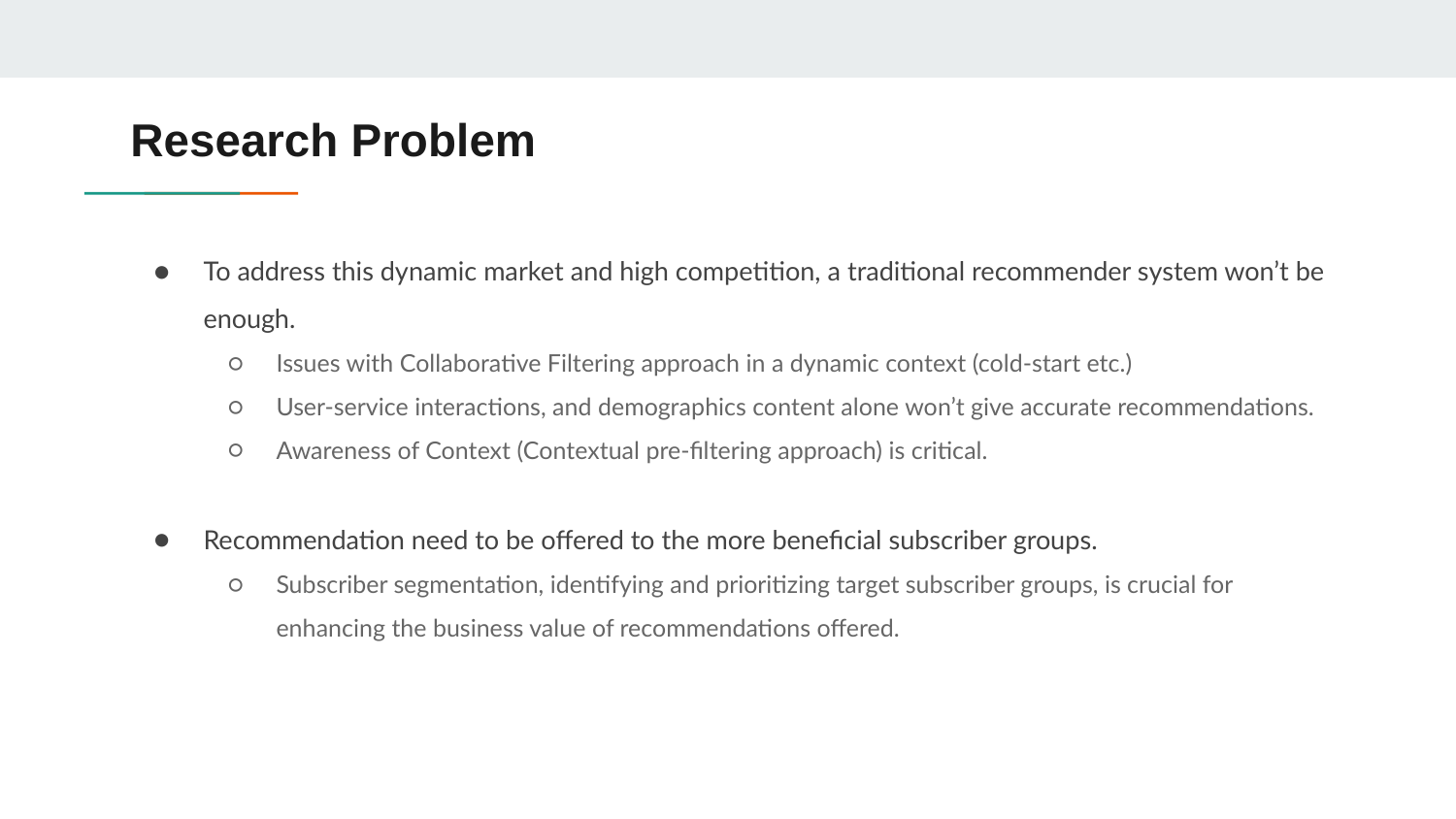

# Research Problem
To address this dynamic market and high competition, a traditional recommender system won’t be enough.
Issues with Collaborative Filtering approach in a dynamic context (cold-start etc.)
User-service interactions, and demographics content alone won’t give accurate recommendations.
Awareness of Context (Contextual pre-filtering approach) is critical.
Recommendation need to be offered to the more beneficial subscriber groups.
Subscriber segmentation, identifying and prioritizing target subscriber groups, is crucial for enhancing the business value of recommendations offered.